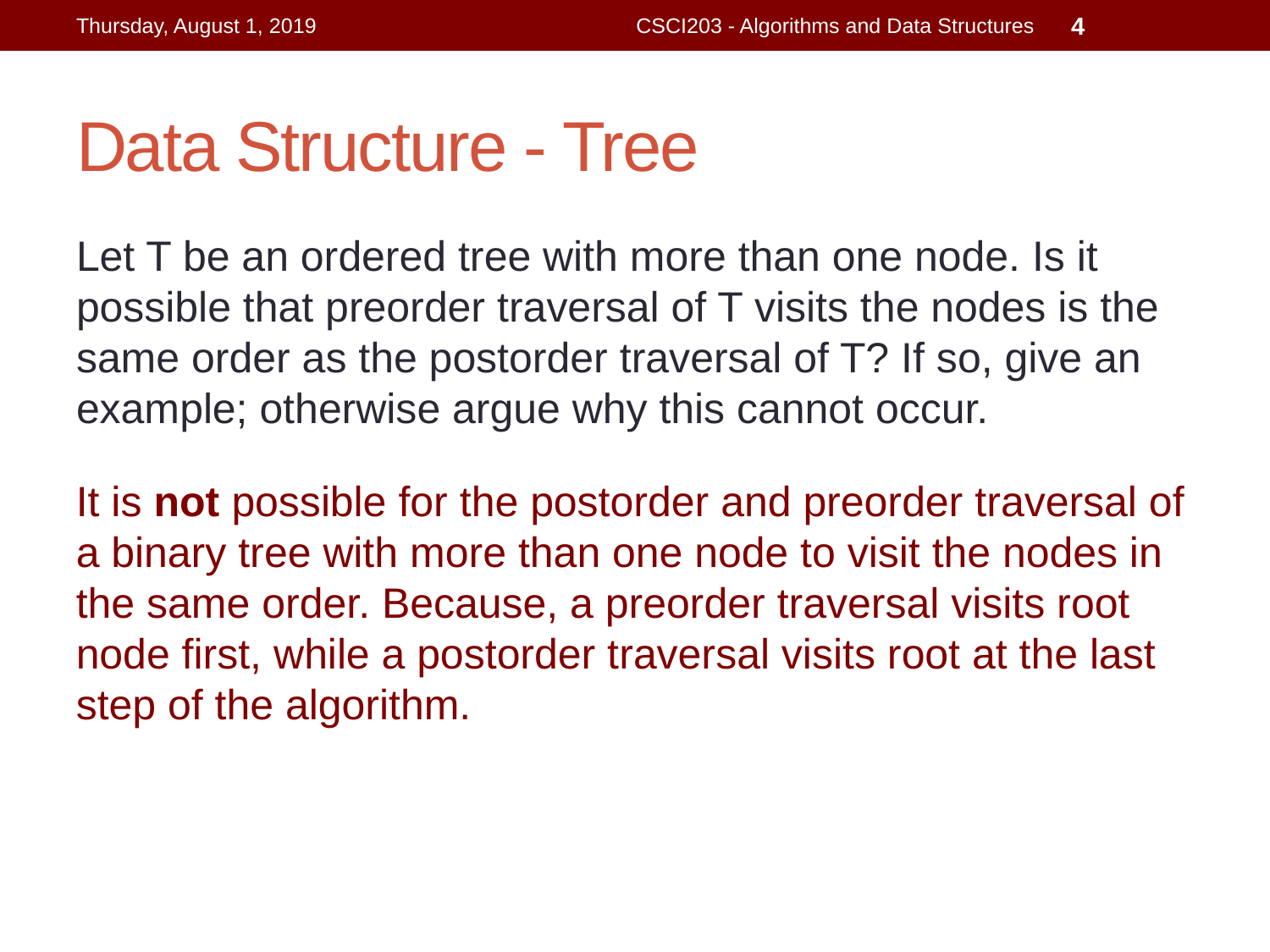

Thursday, August 1, 2019
CSCI203 - Algorithms and Data Structures
4
# Data Structure - Tree
Let T be an ordered tree with more than one node. Is it possible that preorder traversal of T visits the nodes is the same order as the postorder traversal of T? If so, give an example; otherwise argue why this cannot occur.
It is not possible for the postorder and preorder traversal of a binary tree with more than one node to visit the nodes in the same order. Because, a preorder traversal visits root node first, while a postorder traversal visits root at the last step of the algorithm.